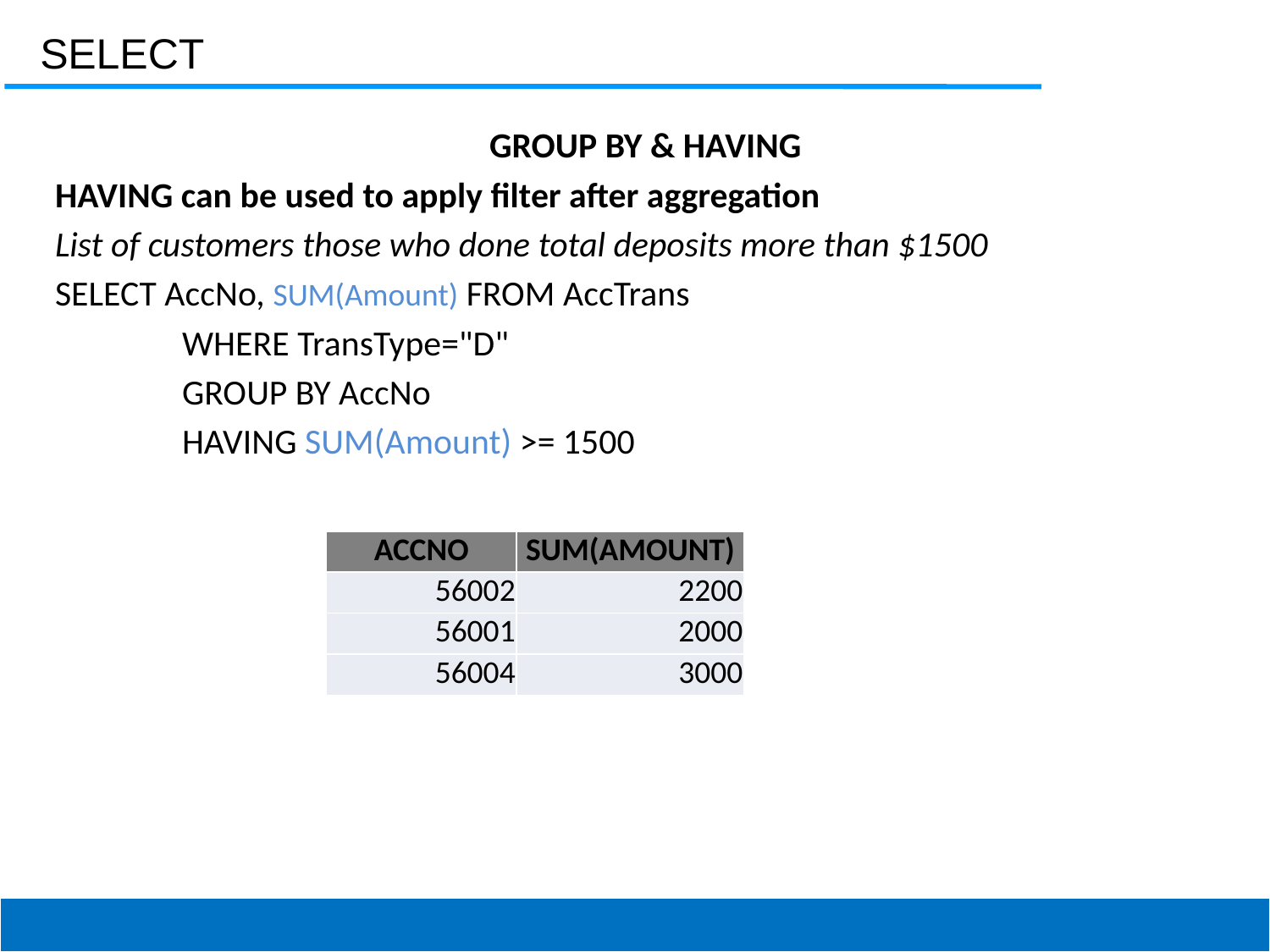

SELECT

GROUP BY & HAVING
HAVING can be used to apply filter after aggregation
List of customers those who done total deposits more than $1500
SELECT AccNo, SUM(Amount) FROM AccTrans
	WHERE TransType="D"
	GROUP BY AccNo
	HAVING SUM(Amount) >= 1500
| ACCNO | SUM(AMOUNT) |
| --- | --- |
| 56002 | 2200 |
| 56001 | 2000 |
| 56004 | 3000 |